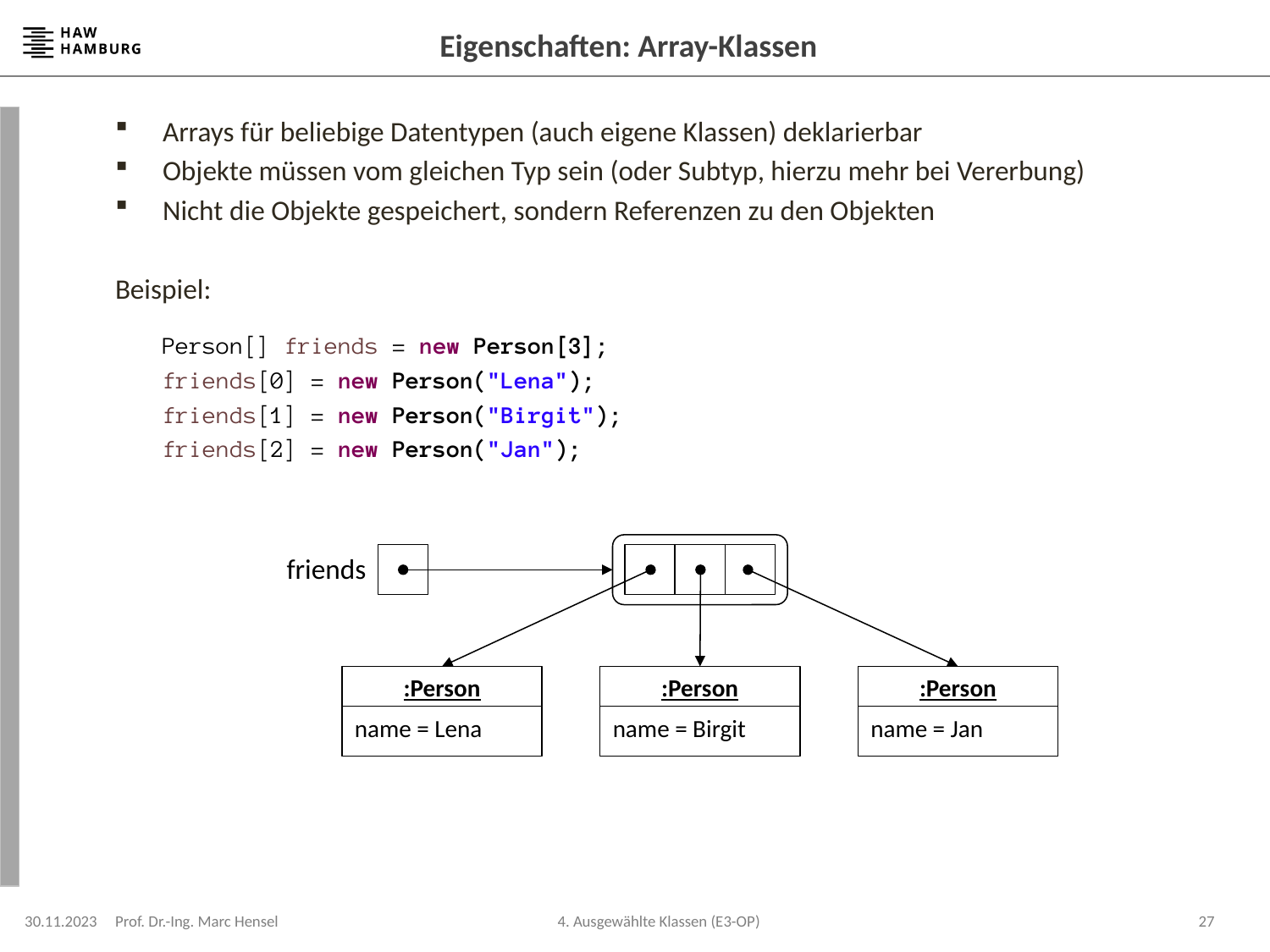

# Eigenschaften: Array-Klassen
Arrays für beliebige Datentypen (auch eigene Klassen) deklarierbar
Objekte müssen vom gleichen Typ sein (oder Subtyp, hierzu mehr bei Vererbung)
Nicht die Objekte gespeichert, sondern Referenzen zu den Objekten

Beispiel:

	Person[] friends = new Person[3];
	friends[0] = new Person("Lena");
	friends[1] = new Person("Birgit");
	friends[2] = new Person("Jan");

friends

:Person
name = Lena
:Person
name = Birgit
:Person
name = Jan
30.11.2023
Prof. Dr.-Ing. Marc Hensel
27